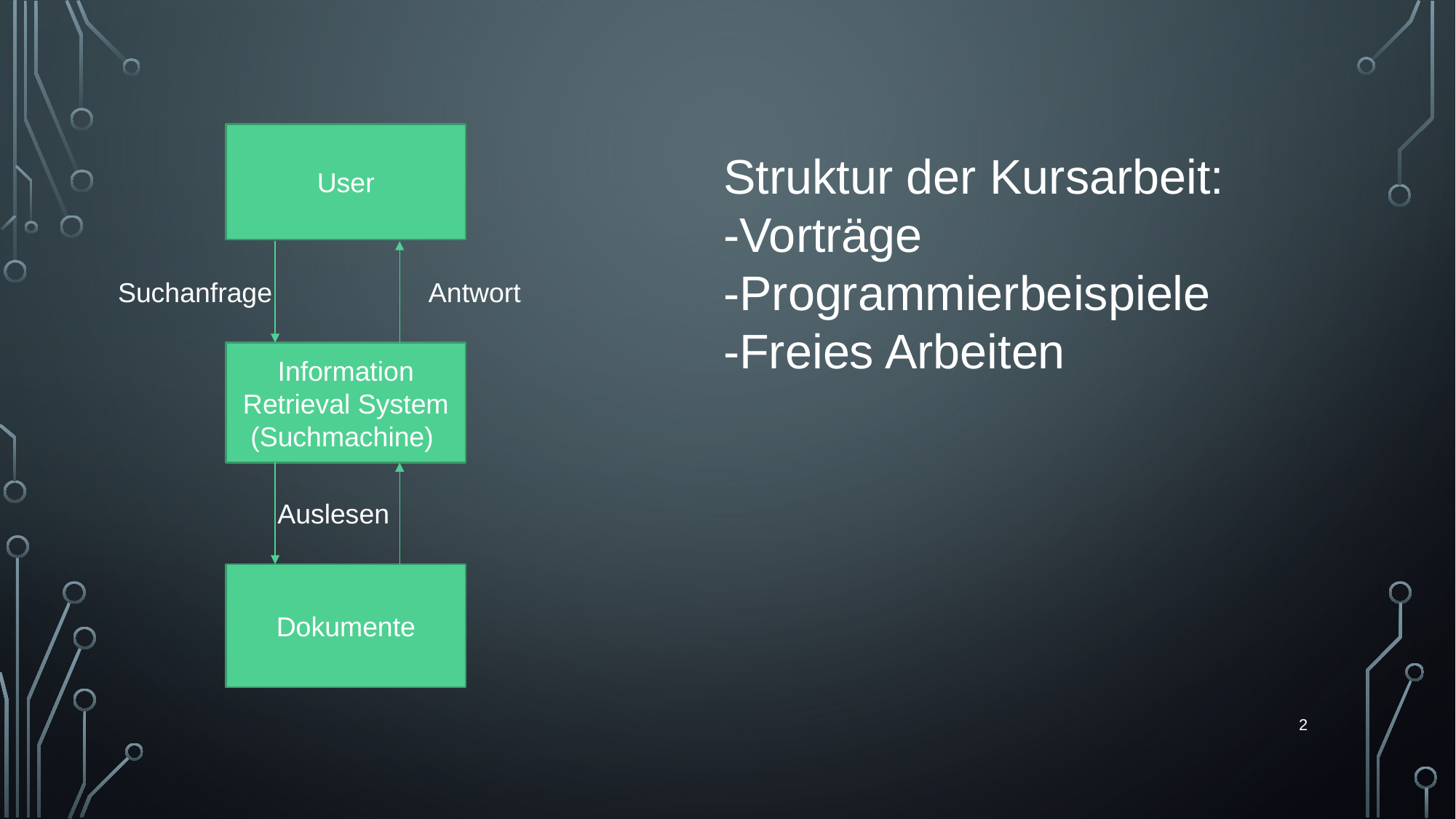

User
Struktur der Kursarbeit:
-Vorträge
-Programmierbeispiele
-Freies Arbeiten
Suchanfrage
Antwort
Information Retrieval System (Suchmachine)
Auslesen
Dokumente
2